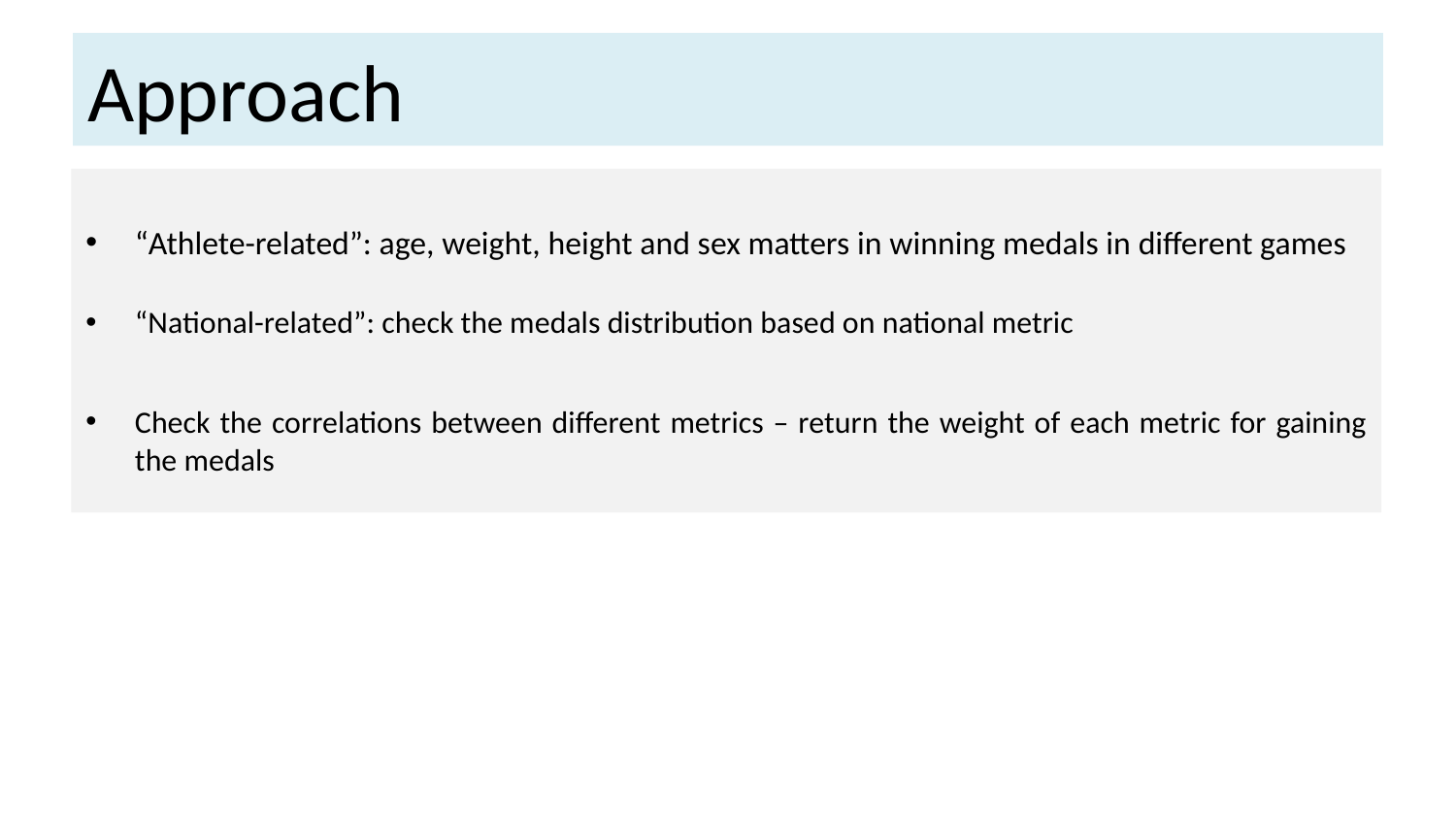

# Approach

“Athlete-related”: age, weight, height and sex matters in winning medals in different games

“National-related”: check the medals distribution based on national metric

Check the correlations between different metrics – return the weight of each metric for gaining the medals